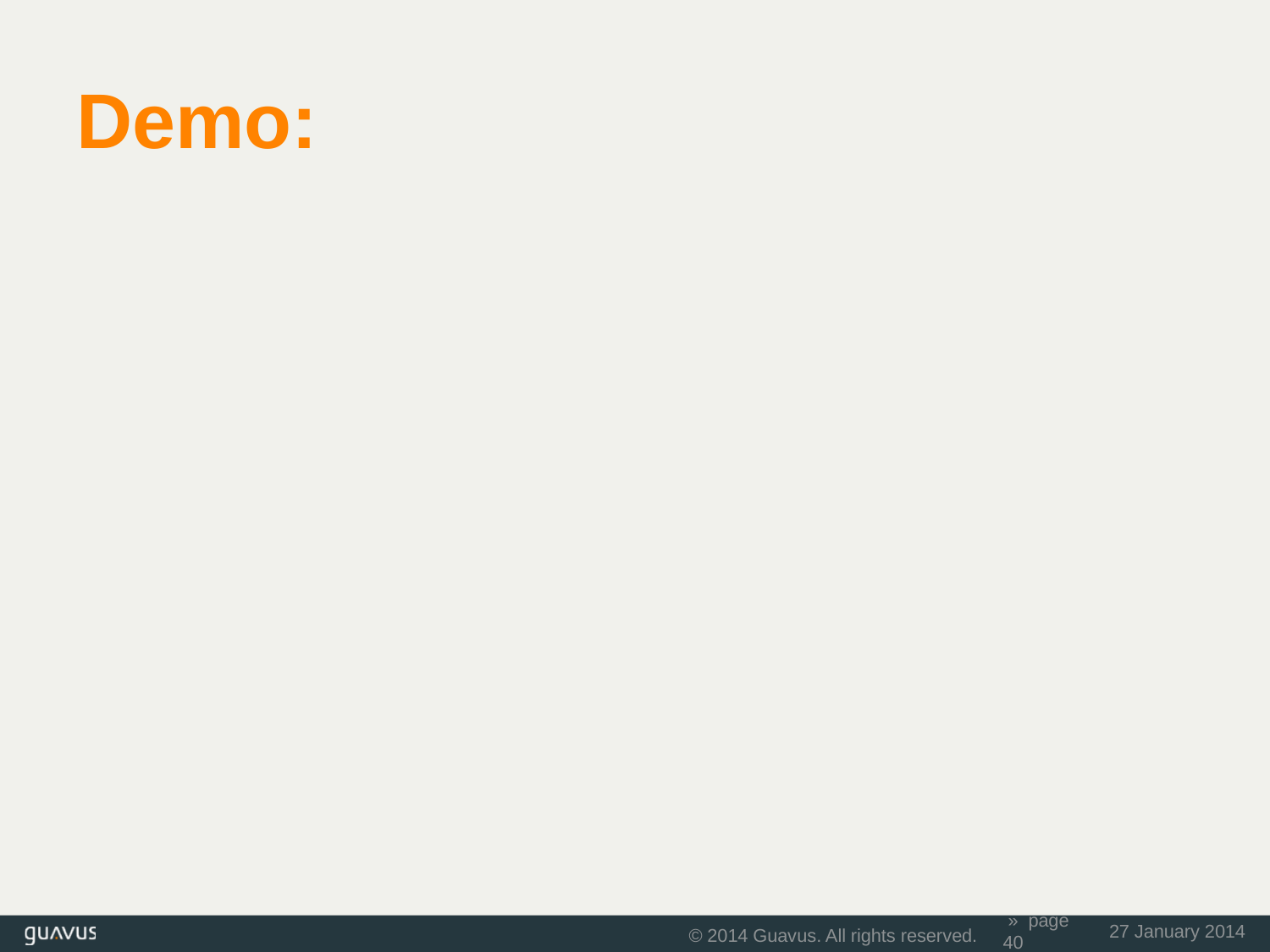

# Demo:

© 2014 Guavus. All rights reserved.